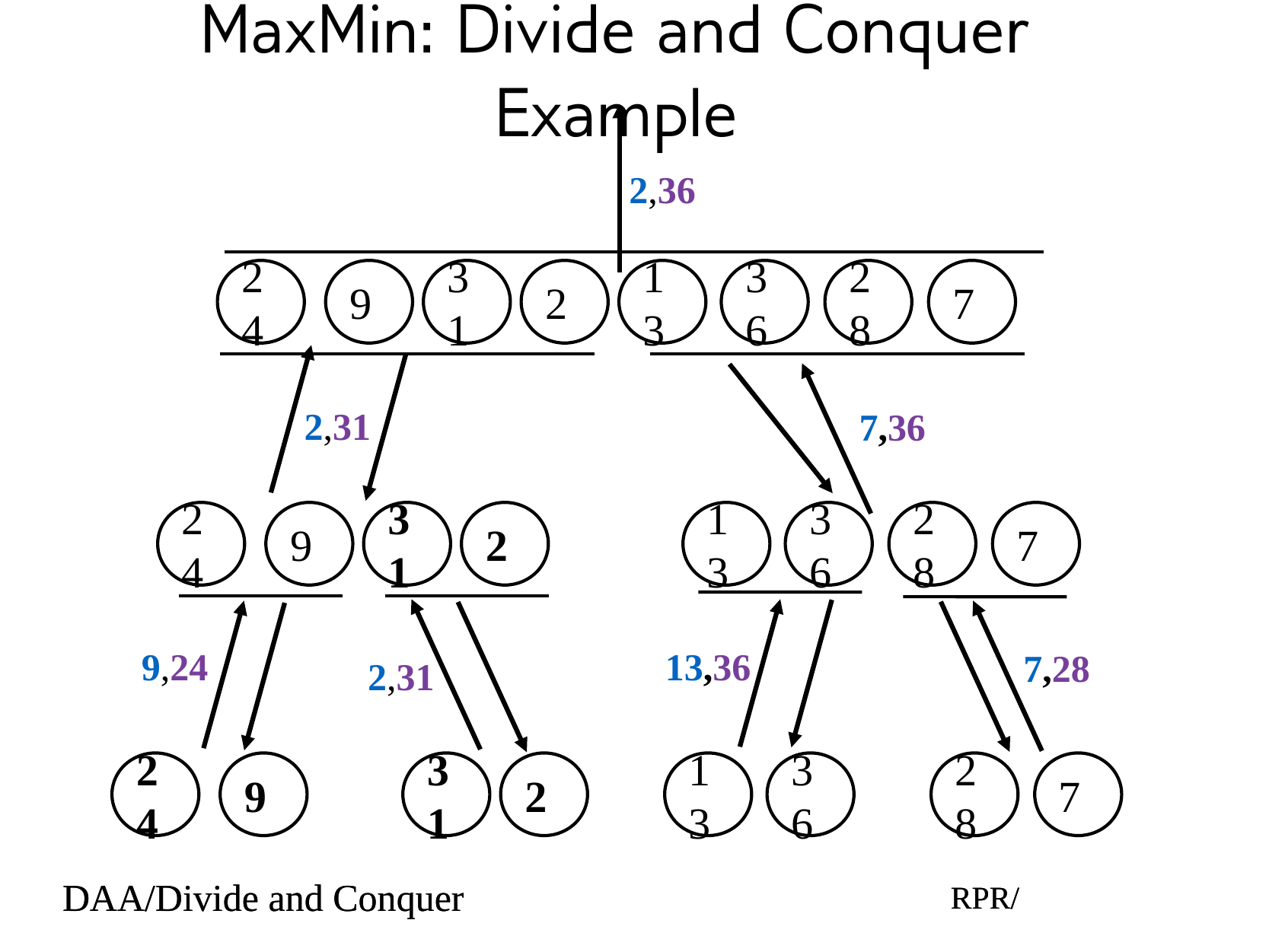

# MaxMin: Divide and Conquer Example

2,36

24
9
31
2
13
36
28
7

2,31
7,36
24
9
31
2
13
36
28
7

9,24
13,36
7,28
2,31
24
9
31
2
13
36
28
7
DAA/Divide and Conquer
RPR/
14